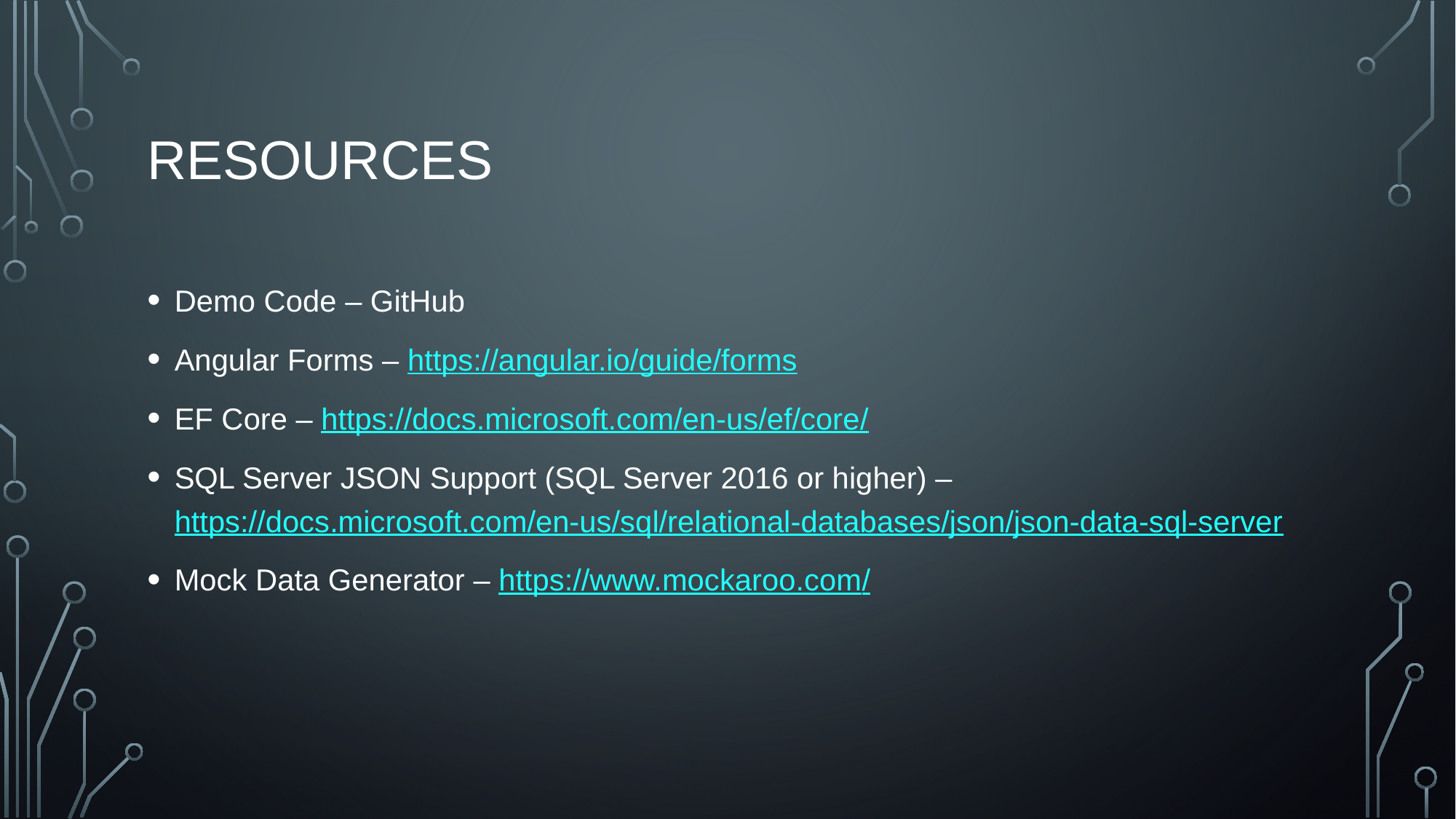

# Resources
Demo Code – GitHub
Angular Forms – https://angular.io/guide/forms
EF Core – https://docs.microsoft.com/en-us/ef/core/
SQL Server JSON Support (SQL Server 2016 or higher) –
https://docs.microsoft.com/en-us/sql/relational-databases/json/json-data-sql-server
Mock Data Generator – https://www.mockaroo.com/